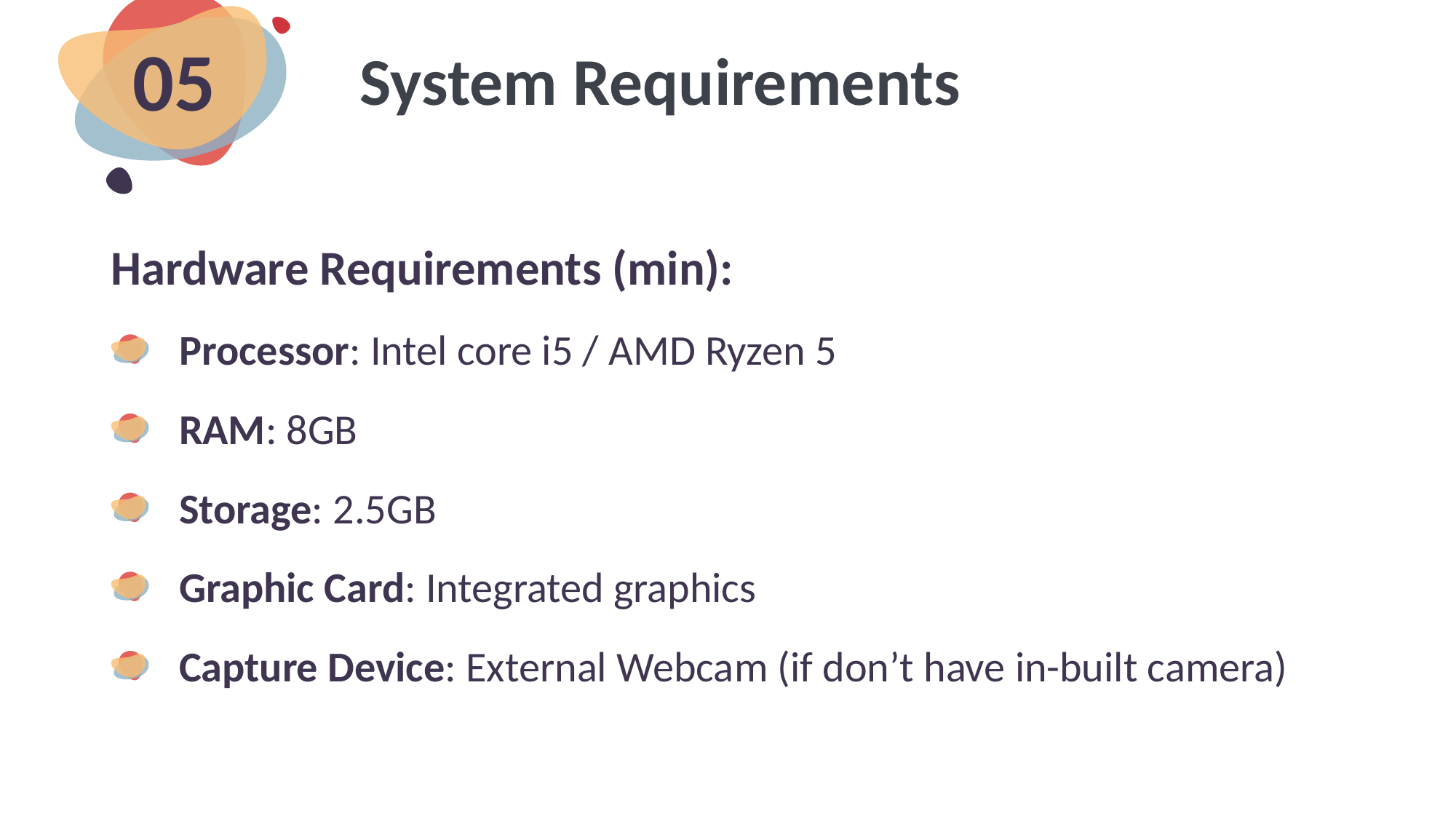

# System Requirements
05
Hardware Requirements (min):
Processor: Intel core i5 / AMD Ryzen 5
RAM: 8GB
Storage: 2.5GB
Graphic Card: Integrated graphics
Capture Device: External Webcam (if don’t have in-built camera)